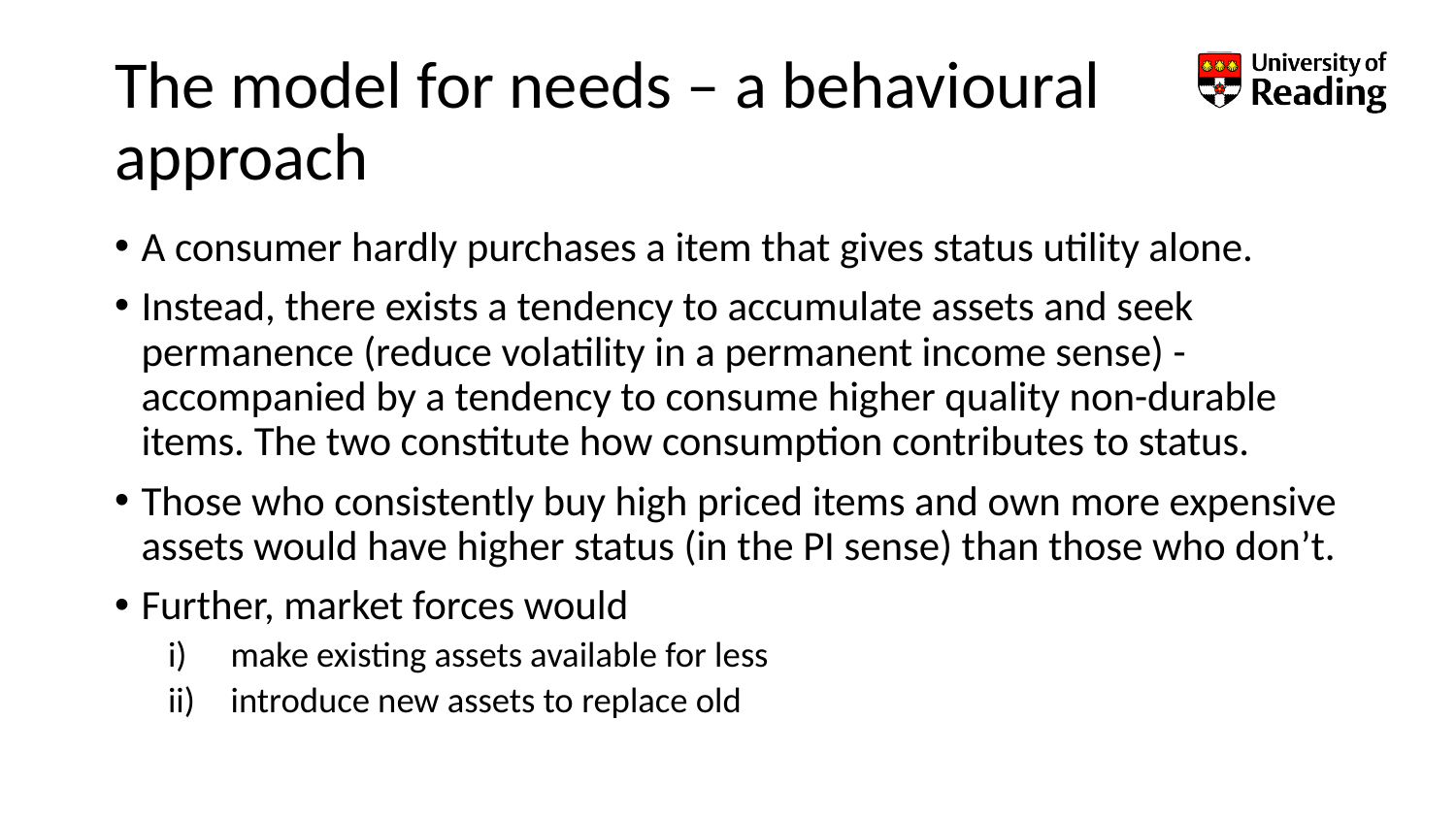

# The model for needs – a behavioural approach
A consumer hardly purchases a item that gives status utility alone.
Instead, there exists a tendency to accumulate assets and seek permanence (reduce volatility in a permanent income sense) -  accompanied by a tendency to consume higher quality non-durable items. The two constitute how consumption contributes to status.
Those who consistently buy high priced items and own more expensive assets would have higher status (in the PI sense) than those who don’t.
Further, market forces would
make existing assets available for less
introduce new assets to replace old